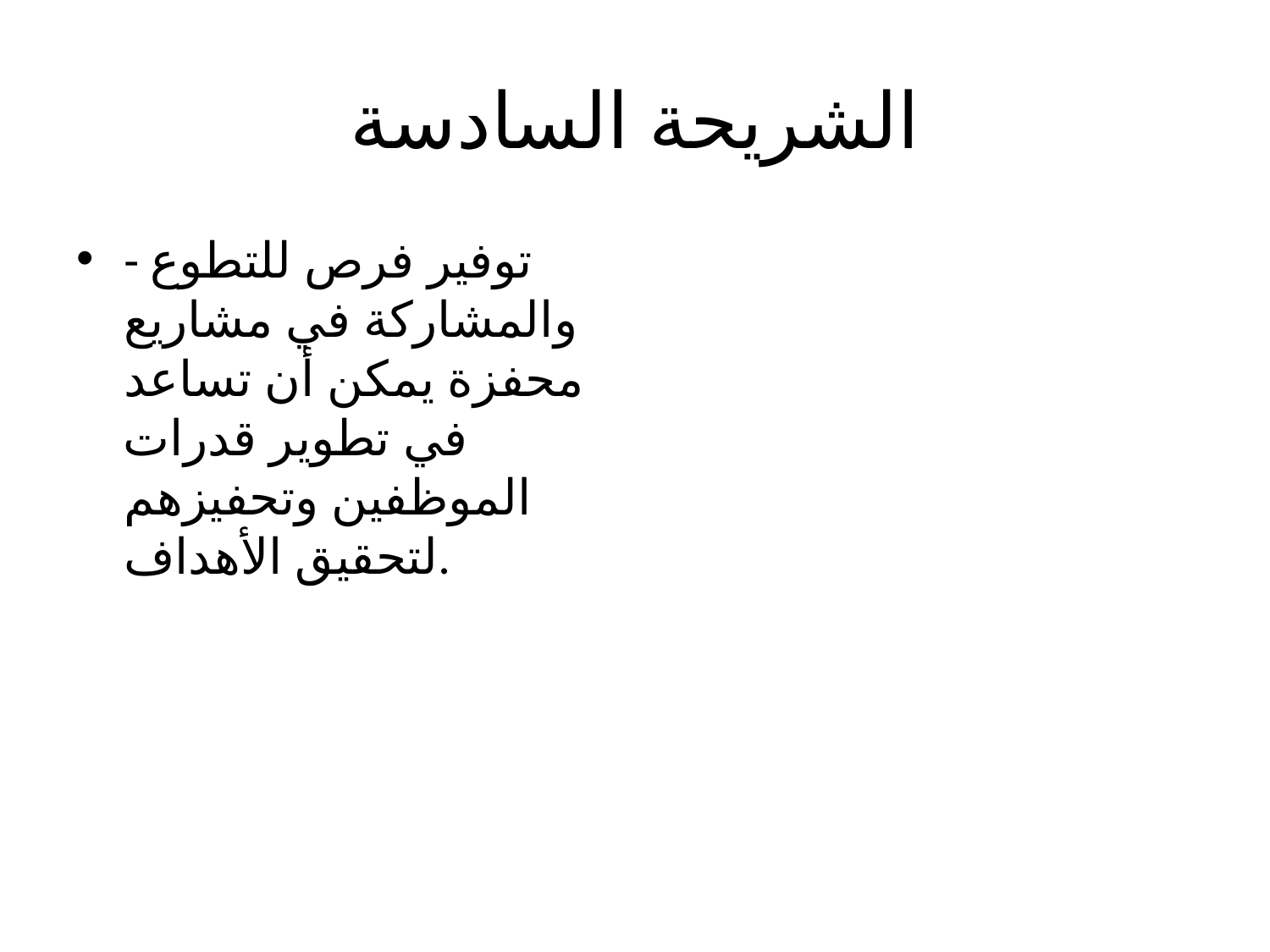

# الشريحة السادسة
- توفير فرص للتطوع والمشاركة في مشاريع محفزة يمكن أن تساعد في تطوير قدرات الموظفين وتحفيزهم لتحقيق الأهداف.